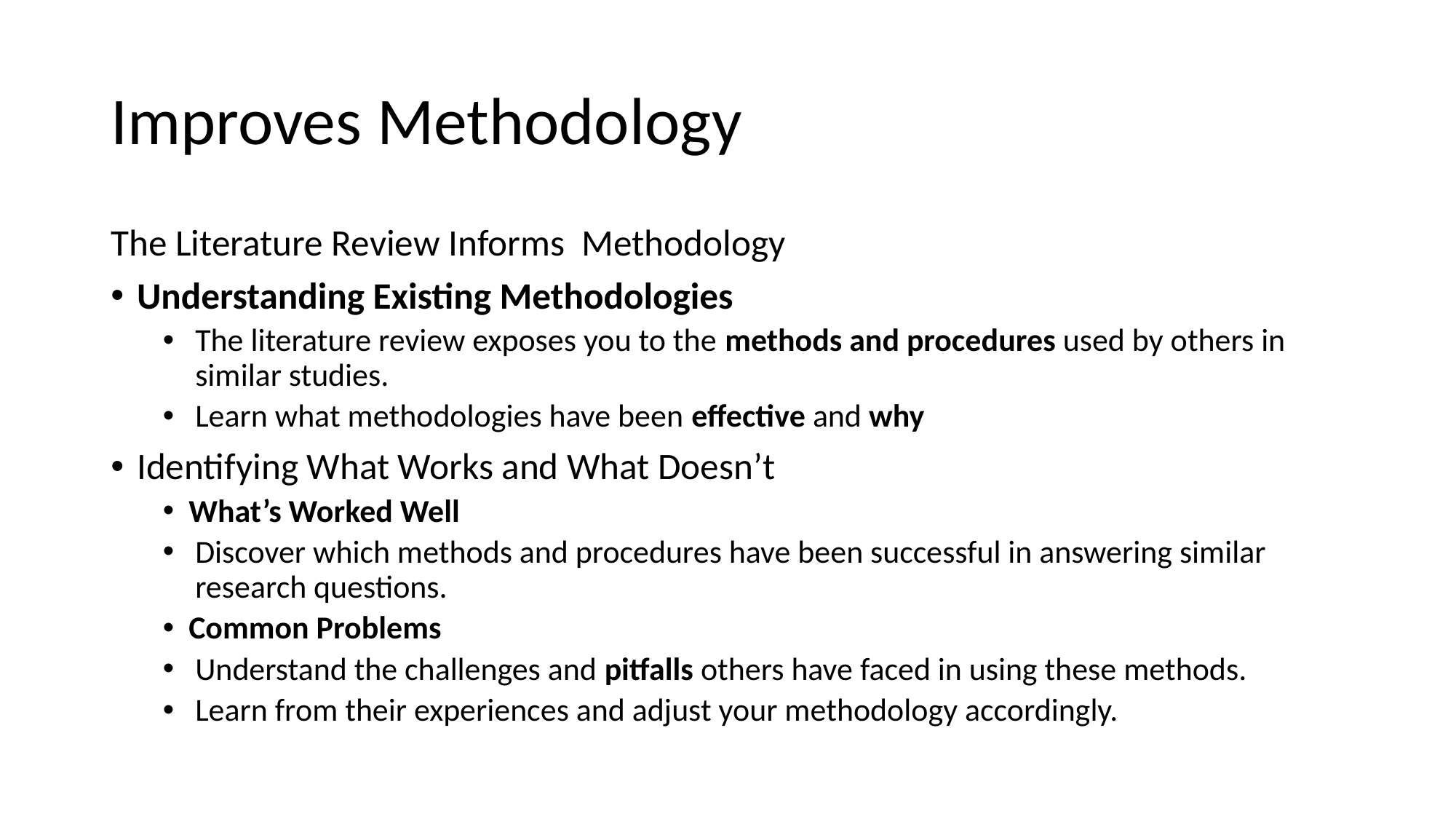

# Improves Methodology
The Literature Review Informs  Methodology
Understanding Existing Methodologies
The literature review exposes you to the methods and procedures used by others in similar studies.
Learn what methodologies have been effective and why
Identifying What Works and What Doesn’t
What’s Worked Well
Discover which methods and procedures have been successful in answering similar research questions.
Common Problems
Understand the challenges and pitfalls others have faced in using these methods.
Learn from their experiences and adjust your methodology accordingly.